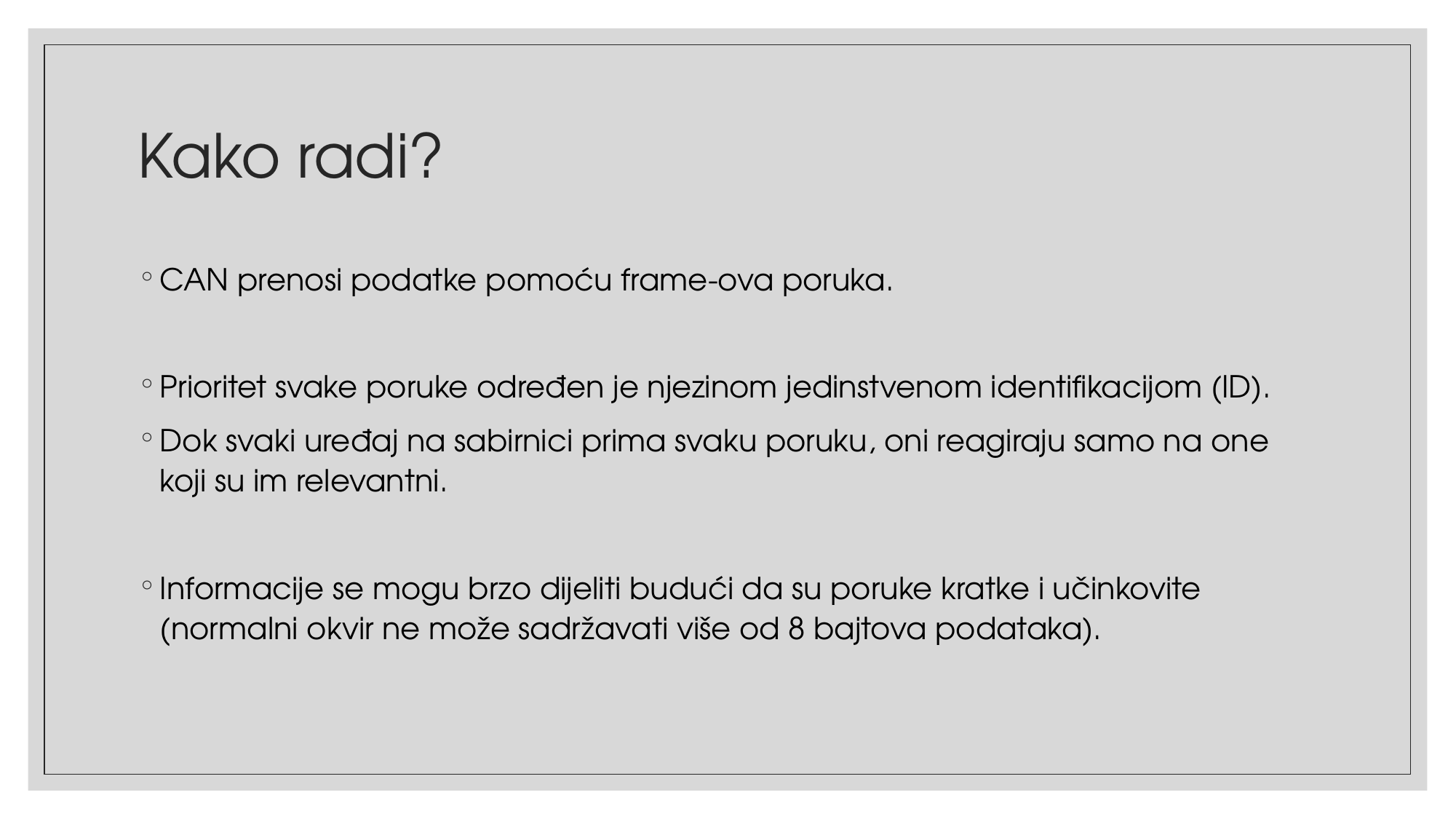

# Kako radi?
CAN prenosi podatke pomoću frame-ova poruka.

Prioritet svake poruke određen je njezinom jedinstvenom identifikacijom (ID).
Dok svaki uređaj na sabirnici prima svaku poruku, oni reagiraju samo na one koji su im relevantni.

Informacije se mogu brzo dijeliti budući da su poruke kratke i učinkovite (normalni okvir ne može sadržavati više od 8 bajtova podataka).